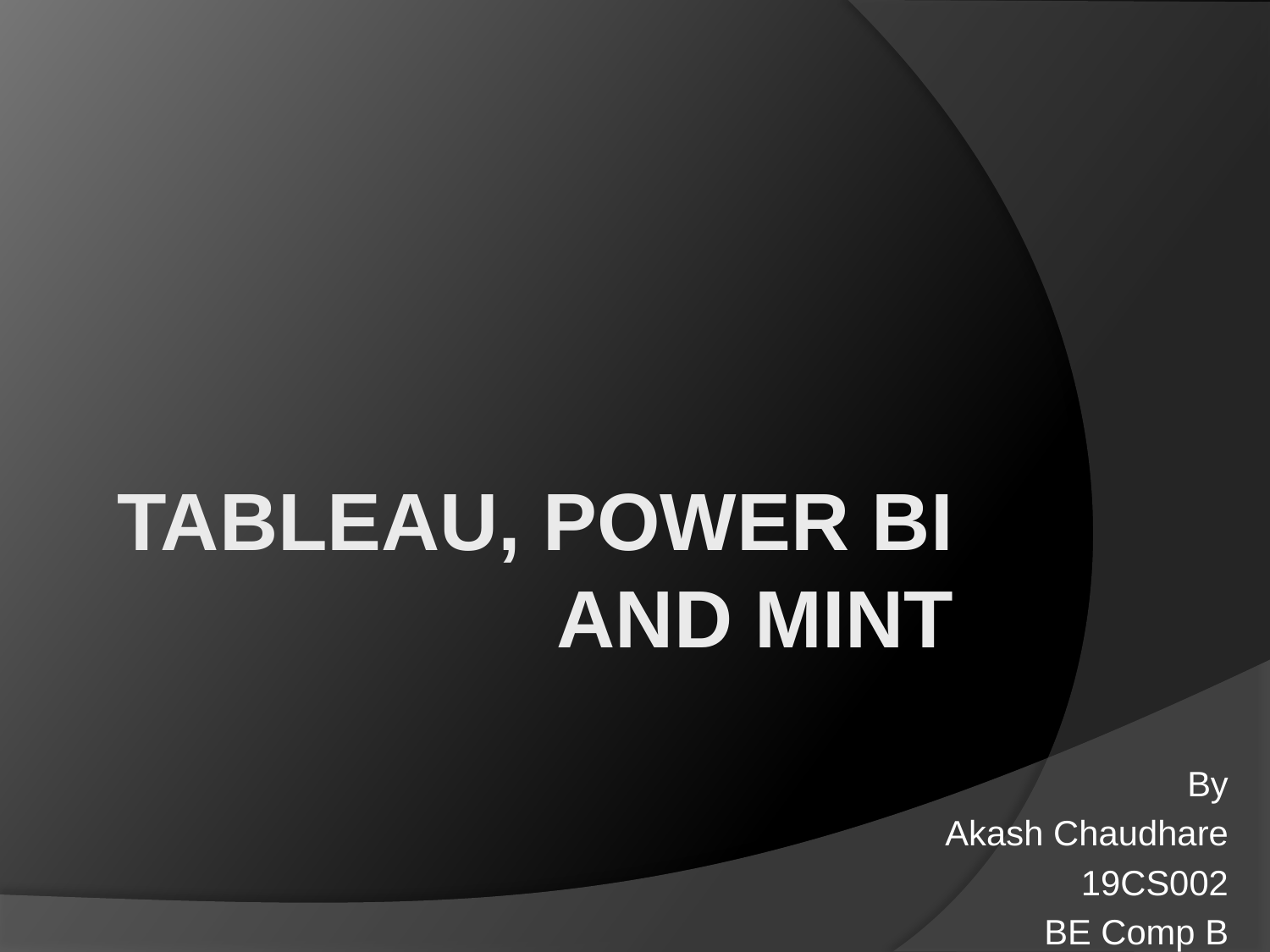

# Tableau, Power Bi and Mint
By
Akash Chaudhare
19CS002
BE Comp B